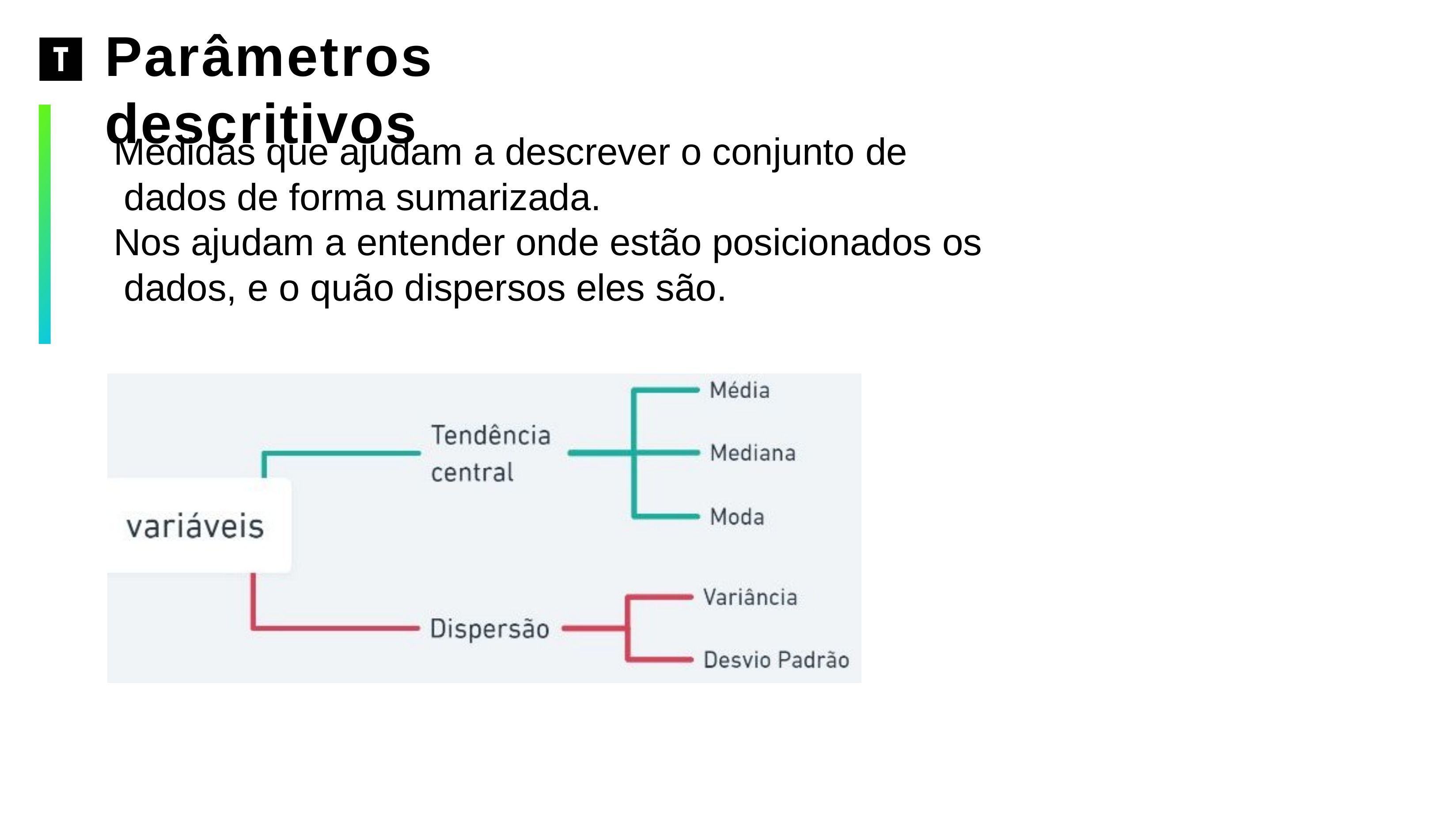

# Parâmetros descritivos

Medidas que ajudam a descrever o conjunto de  dados de forma sumarizada.
Nos ajudam a entender onde estão posicionados os  dados, e o quão dispersos eles são.